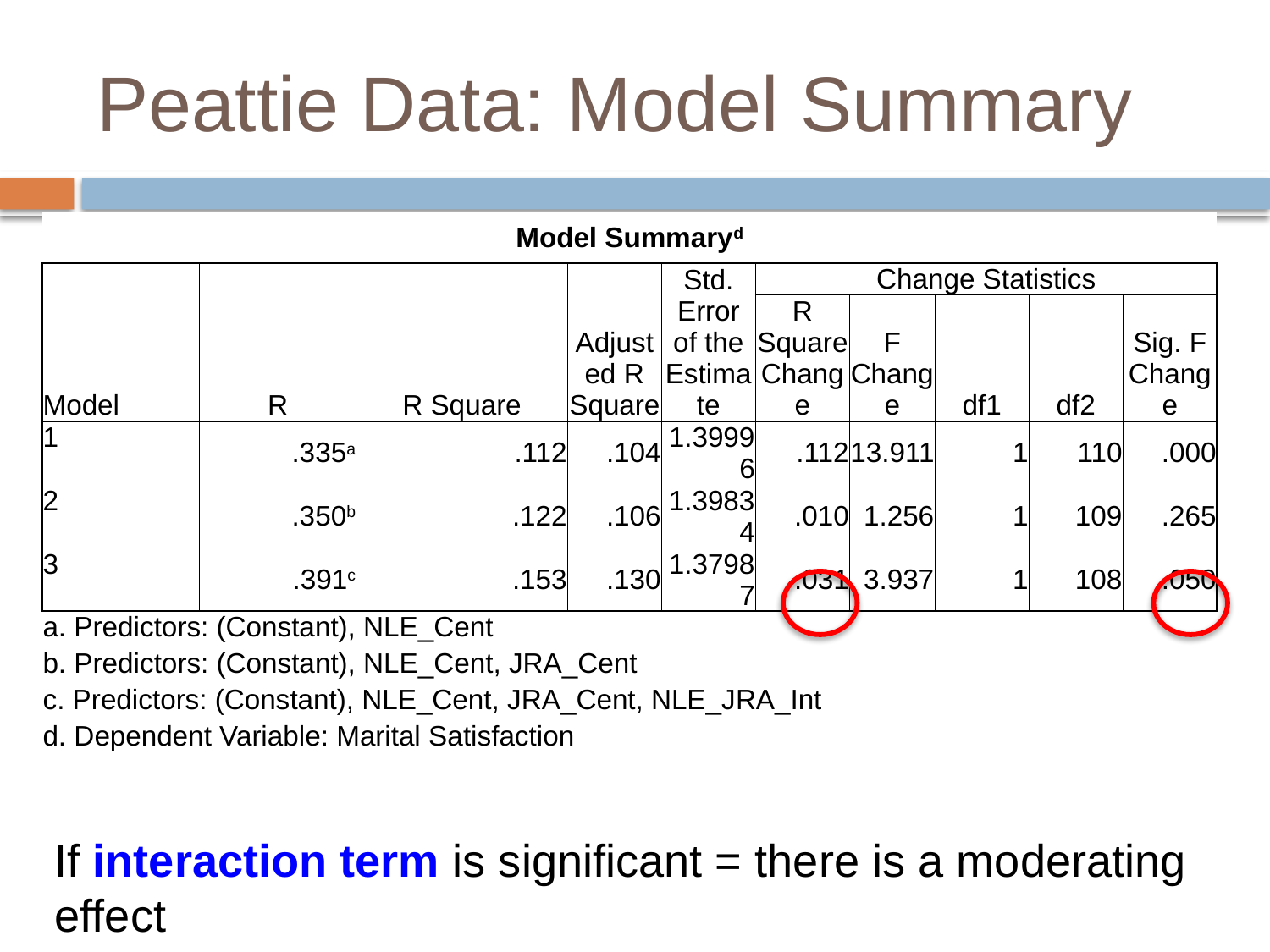

# Peattie Data: Model Summary
| Model Summaryd |  |  |  |  |  |  |  |  |  |
| --- | --- | --- | --- | --- | --- | --- | --- | --- | --- |
| Model | R | R Square | Adjusted R Square | Std. Error of the Estimate | Change Statistics |  |  |  |  |
|  |  |  |  |  | R Square Change | F Change | df1 | df2 | Sig. F Change |
| 1 | .335a | .112 | .104 | 1.39996 | .112 | 13.911 | 1 | 110 | .000 |
| 2 | .350b | .122 | .106 | 1.39834 | .010 | 1.256 | 1 | 109 | .265 |
| 3 | .391c | .153 | .130 | 1.37987 | .031 | 3.937 | 1 | 108 | .050 |
| a. Predictors: (Constant), NLE\_Cent |  |  |  |  |  |  |  |  |  |
| b. Predictors: (Constant), NLE\_Cent, JRA\_Cent |  |  |  |  |  |  |  |  |  |
| c. Predictors: (Constant), NLE\_Cent, JRA\_Cent, NLE\_JRA\_Int |  |  |  |  |  |  |  |  |  |
| d. Dependent Variable: Marital Satisfaction |  |  |  |  |  |  |  |  |  |

If interaction term is significant = there is a moderating effect